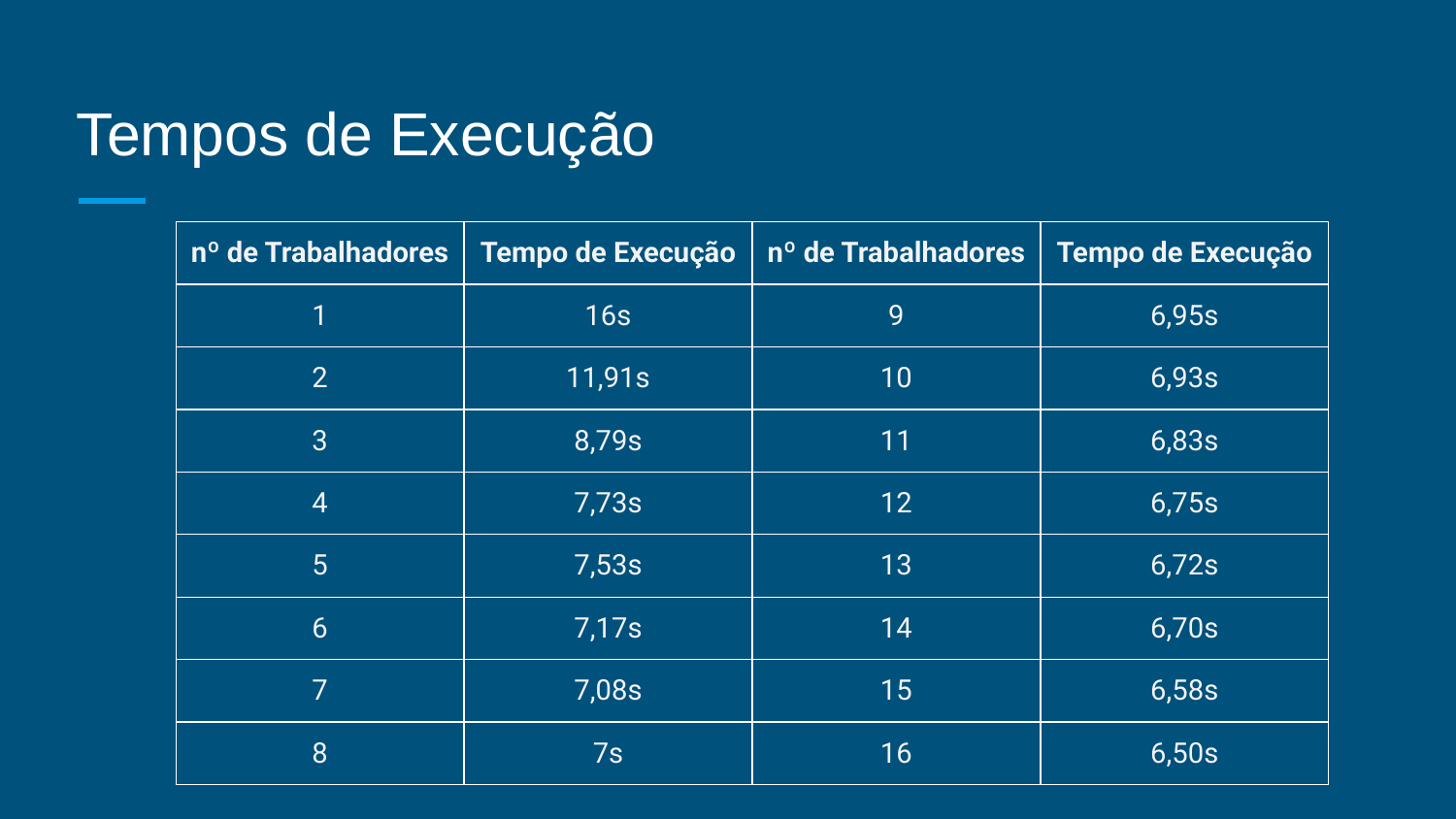

# Tempos de Execução
| nº de Trabalhadores | Tempo de Execução | nº de Trabalhadores | Tempo de Execução |
| --- | --- | --- | --- |
| 1 | 16s | 9 | 6,95s |
| 2 | 11,91s | 10 | 6,93s |
| 3 | 8,79s | 11 | 6,83s |
| 4 | 7,73s | 12 | 6,75s |
| 5 | 7,53s | 13 | 6,72s |
| 6 | 7,17s | 14 | 6,70s |
| 7 | 7,08s | 15 | 6,58s |
| 8 | 7s | 16 | 6,50s |